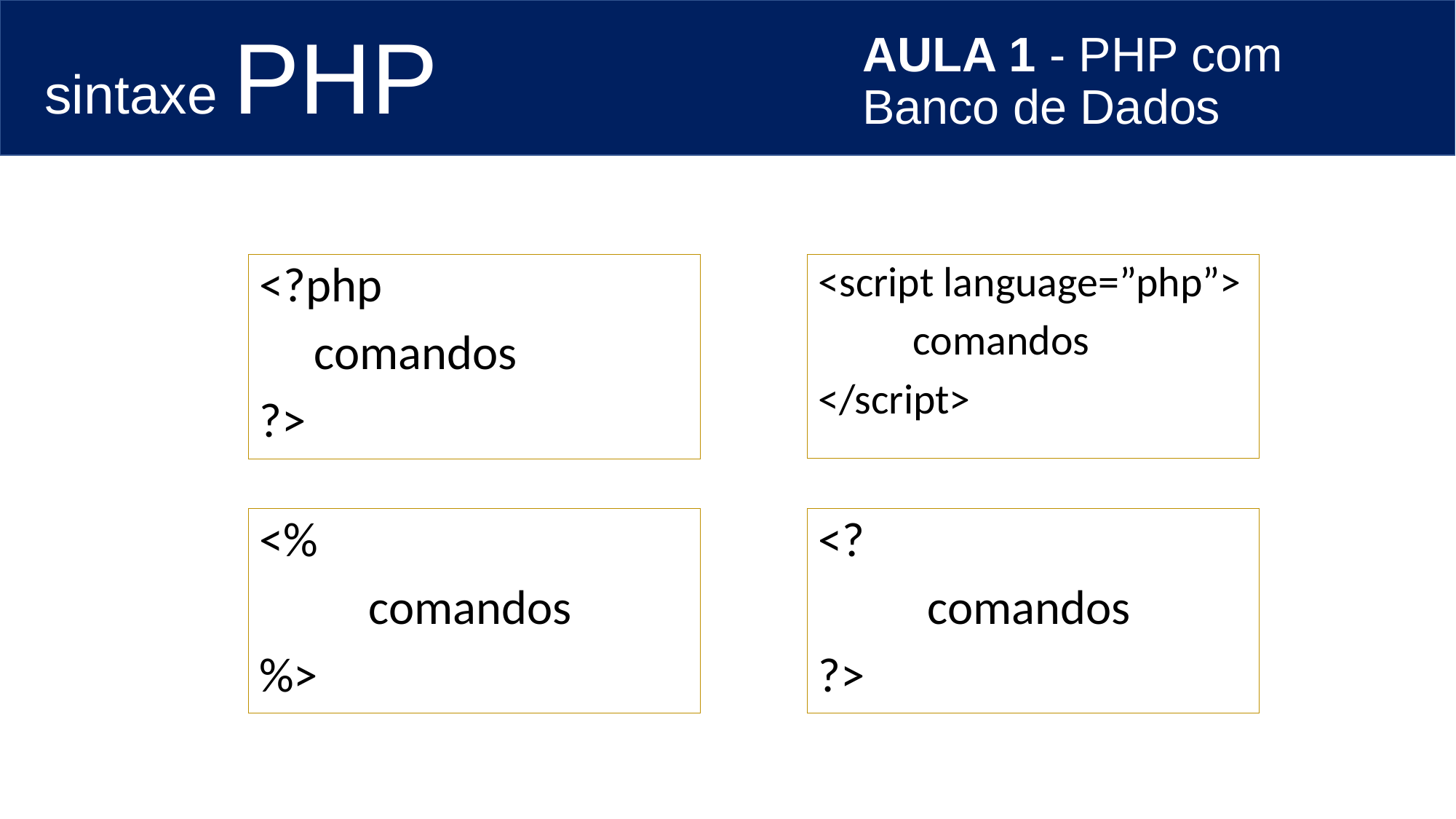

sintaxe PHP
# AULA 1 - PHP com Banco de Dados
<script language=”php”>
	comandos
</script>
<?php
     comandos
?>
<%
	comandos
%>
<?
	comandos
?>